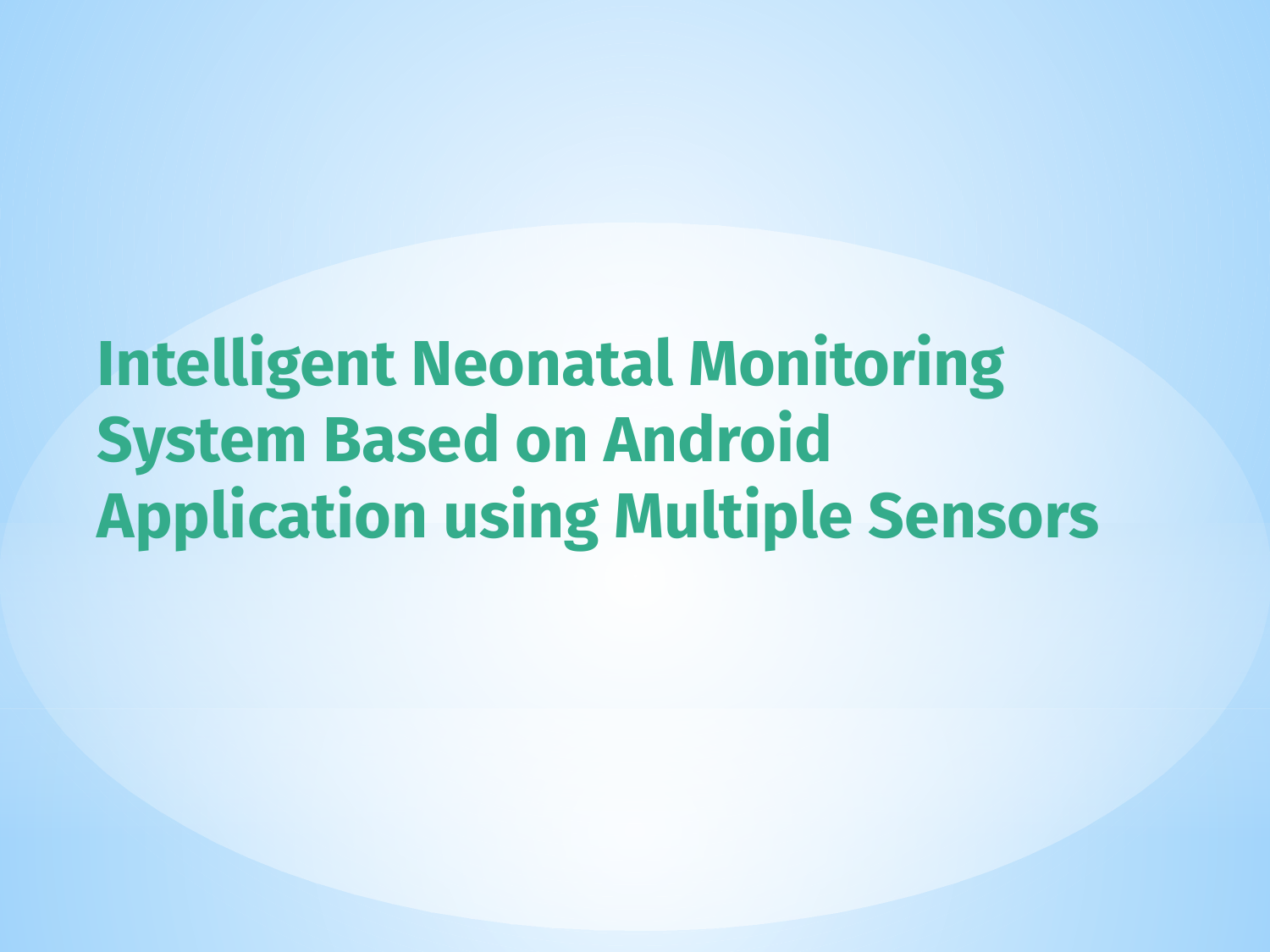

Intelligent Neonatal Monitoring System Based on Android Application using Multiple Sensors